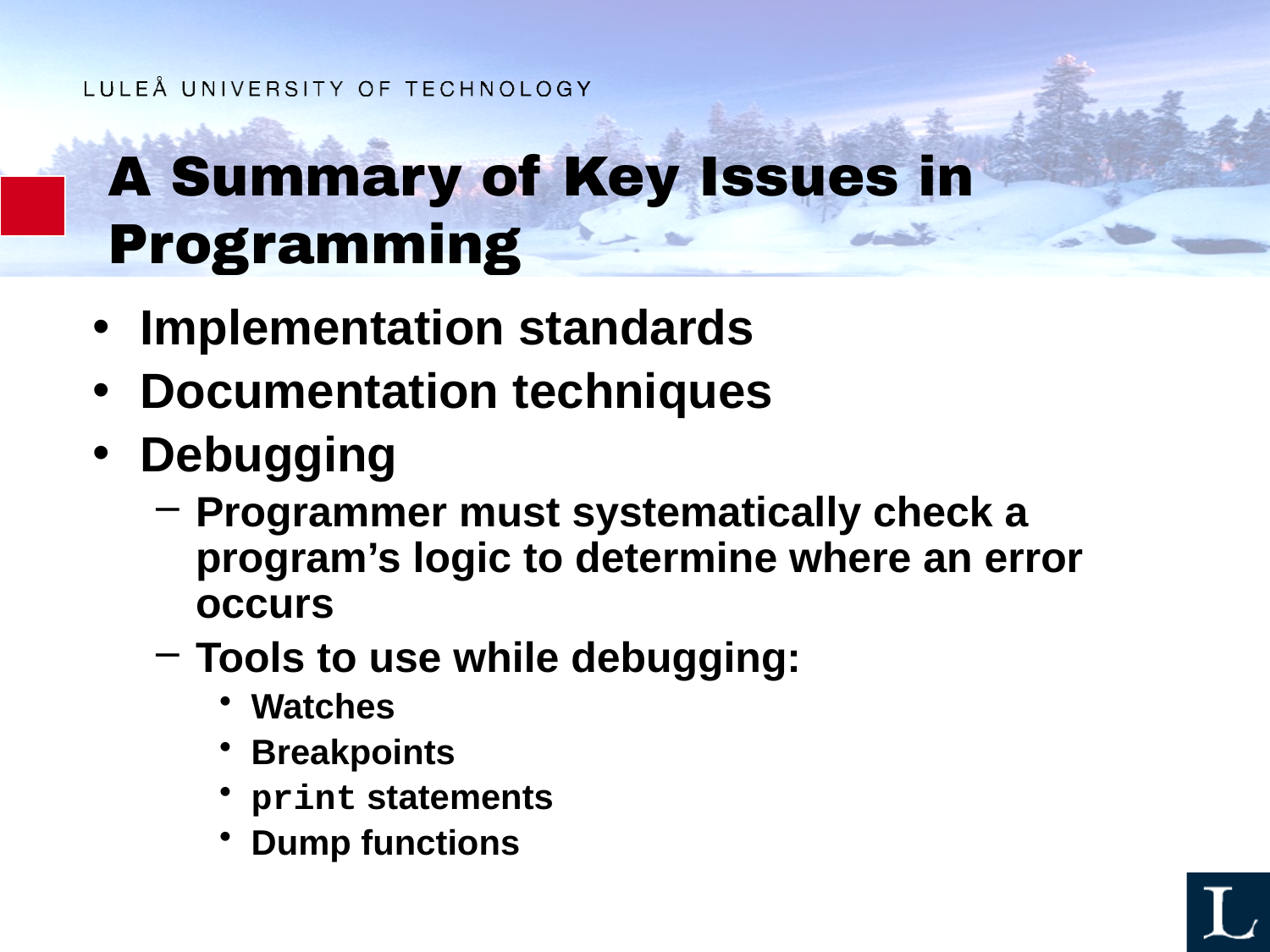

# A Summary of Key Issues in Programming
Implementation standards
Documentation techniques
Debugging
Programmer must systematically check a program’s logic to determine where an error occurs
Tools to use while debugging:
Watches
Breakpoints
print statements
Dump functions